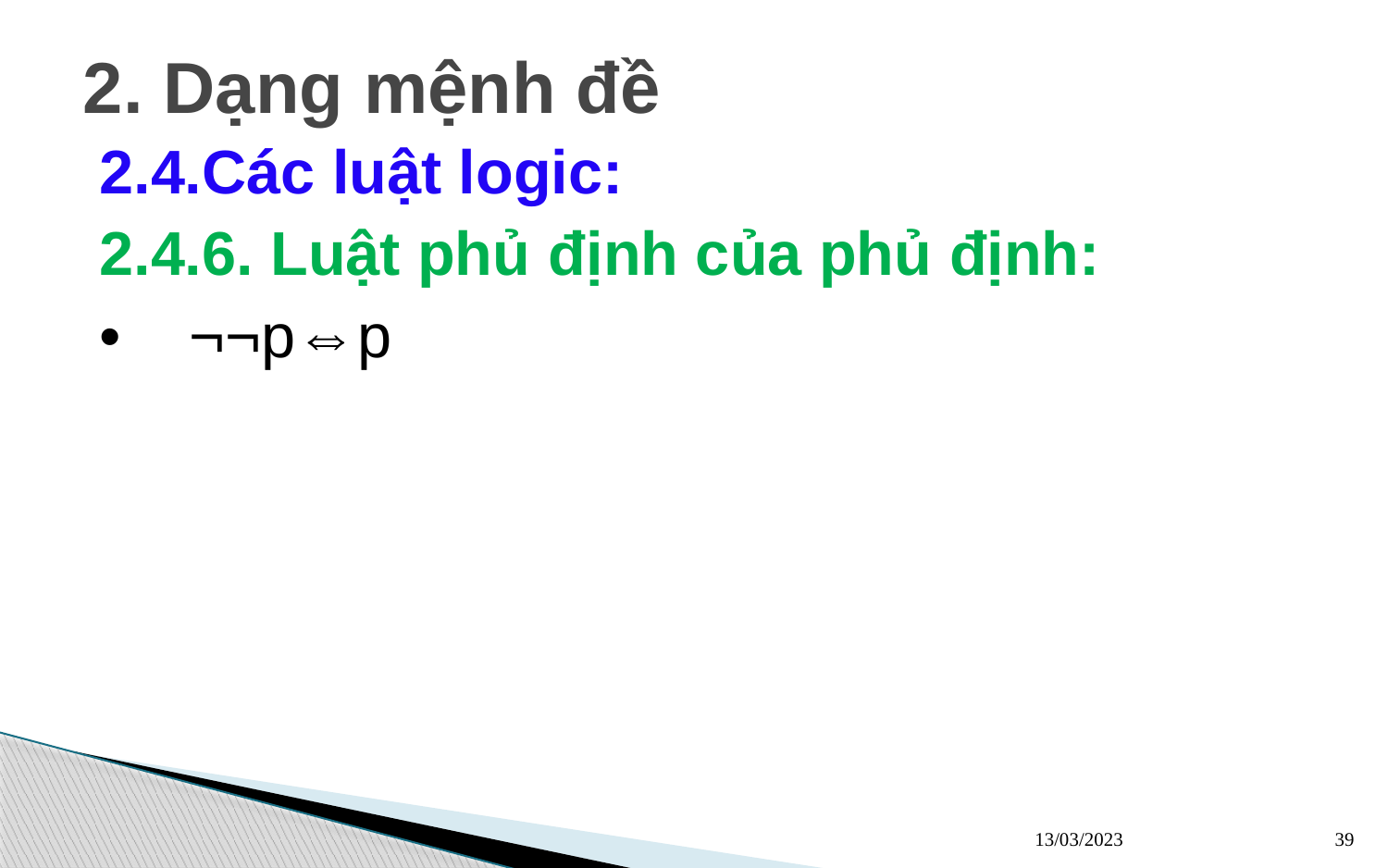

# 2. Dạng mệnh đề
2.4.Các luật logic:
2.4.6. Luật phủ định của phủ định:
•    ¬¬p⇔p
13/03/2023
39